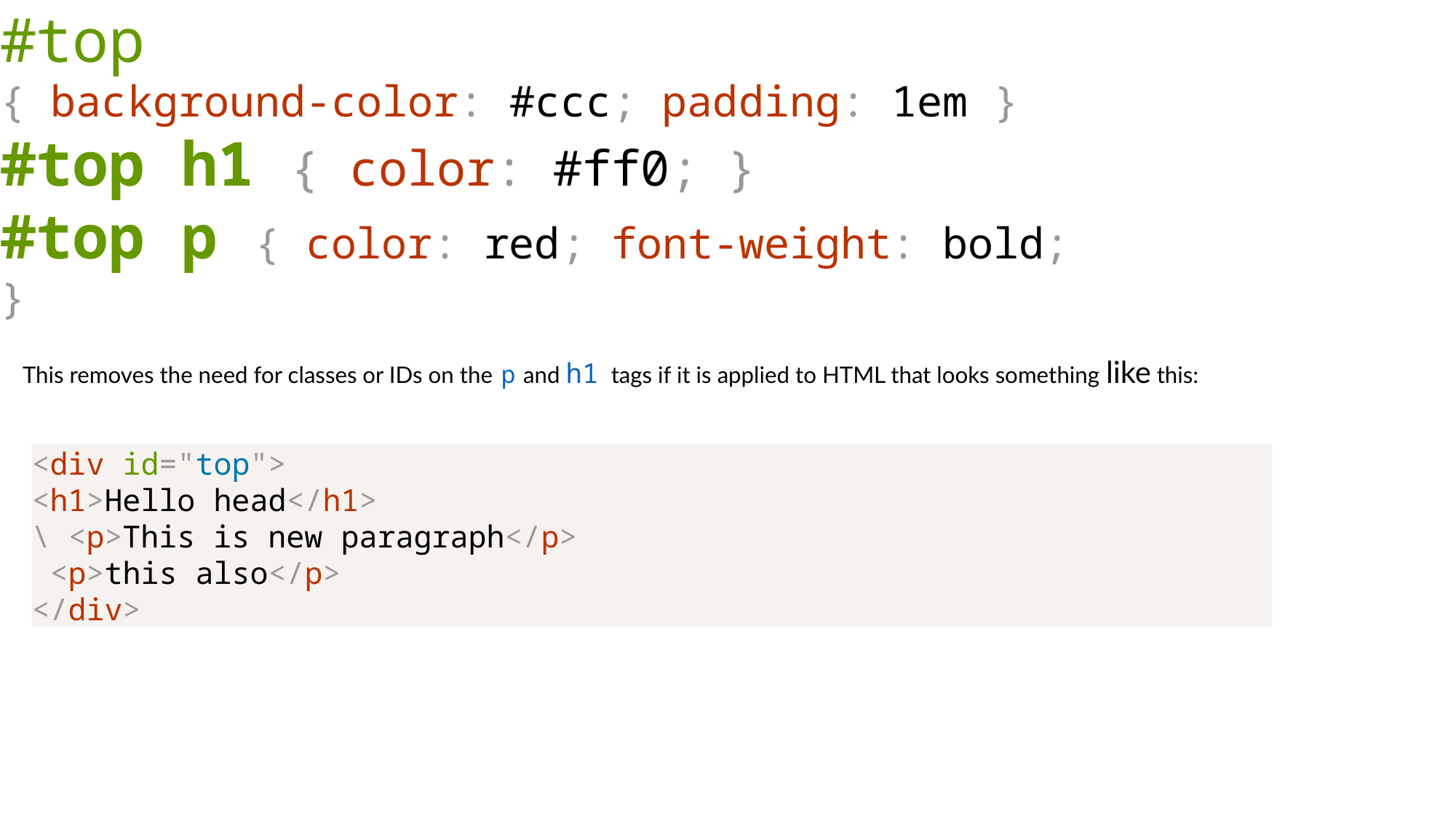

#top
{ background-color: #ccc; padding: 1em }
#top h1 { color: #ff0; }
#top p { color: red; font-weight: bold; }
This removes the need for classes or IDs on the p and h1 tags if it is applied to HTML that looks something like this:
<div id="top">
<h1>Hello head</h1>
\ <p>This is new paragraph</p>
 <p>this also</p>
</div>